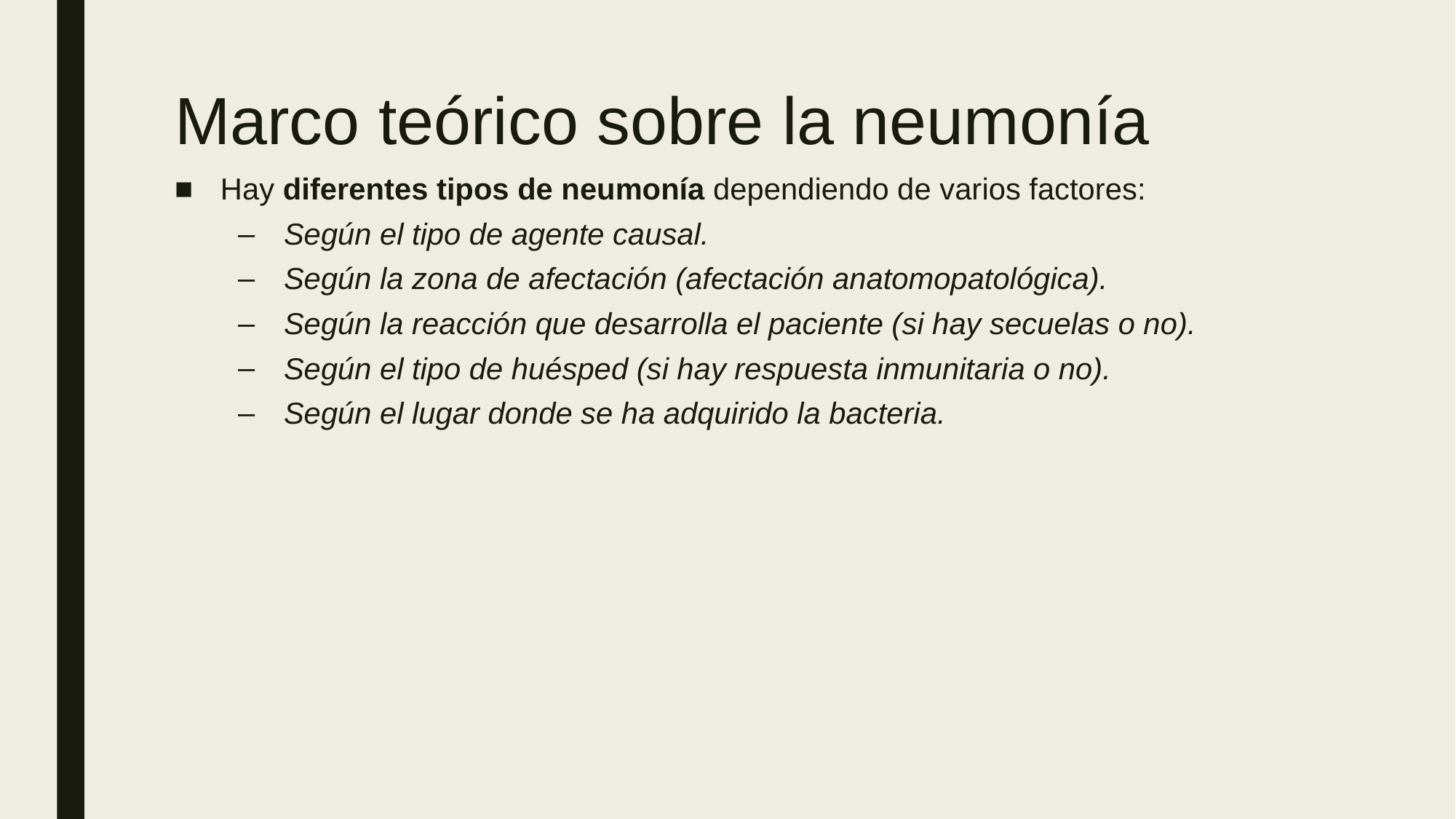

# Marco teórico sobre la neumonía
Hay diferentes tipos de neumonía dependiendo de varios factores:
Según el tipo de agente causal.
Según la zona de afectación (afectación anatomopatológica).
Según la reacción que desarrolla el paciente (si hay secuelas o no).
Según el tipo de huésped (si hay respuesta inmunitaria o no).
Según el lugar donde se ha adquirido la bacteria.